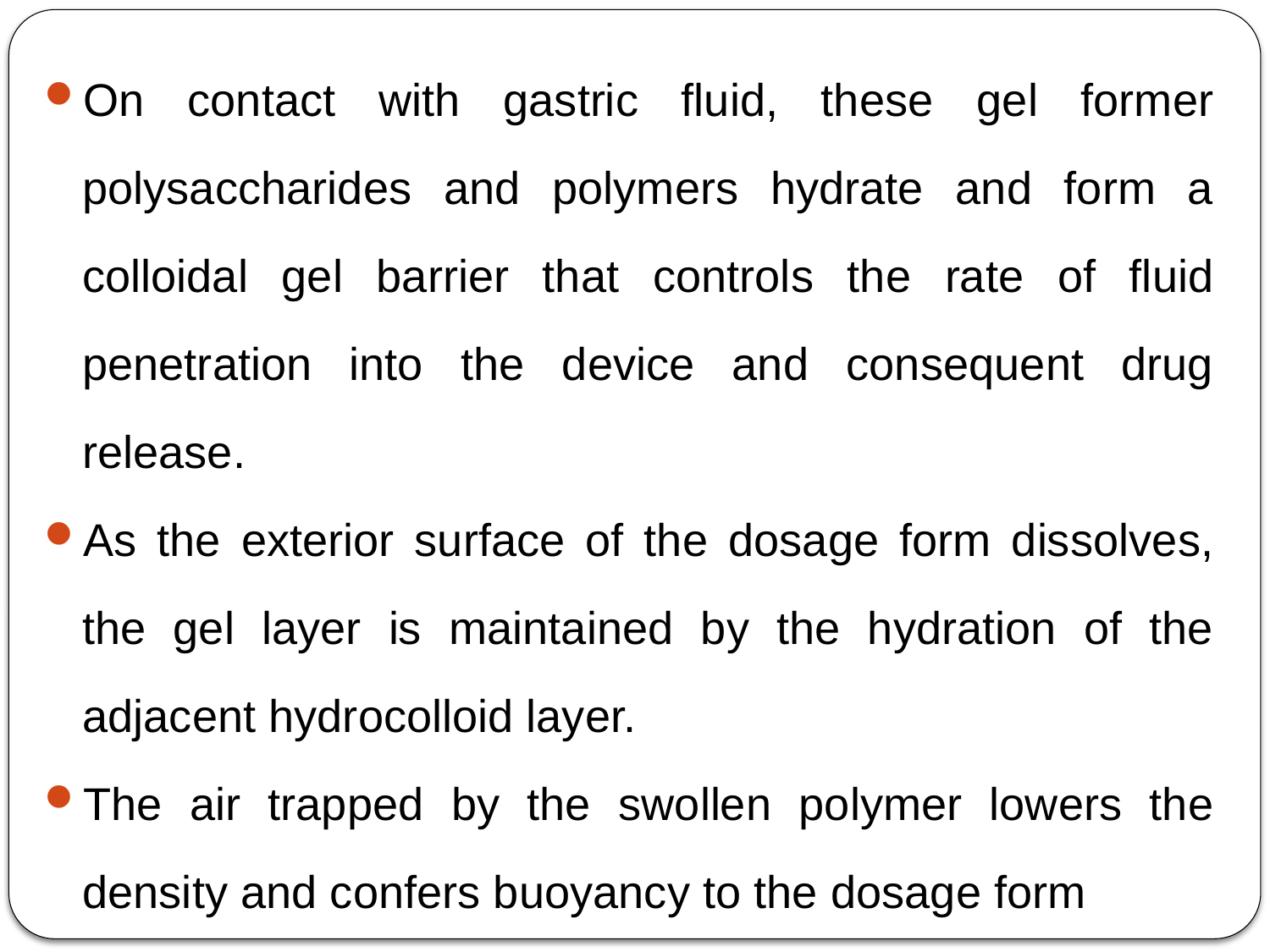

On contact with gastric fluid, these gel former polysaccharides and polymers hydrate and form a colloidal gel barrier that controls the rate of fluid penetration into the device and consequent drug release.
As the exterior surface of the dosage form dissolves, the gel layer is maintained by the hydration of the adjacent hydrocolloid layer.
The air trapped by the swollen polymer lowers the density and confers buoyancy to the dosage form

29